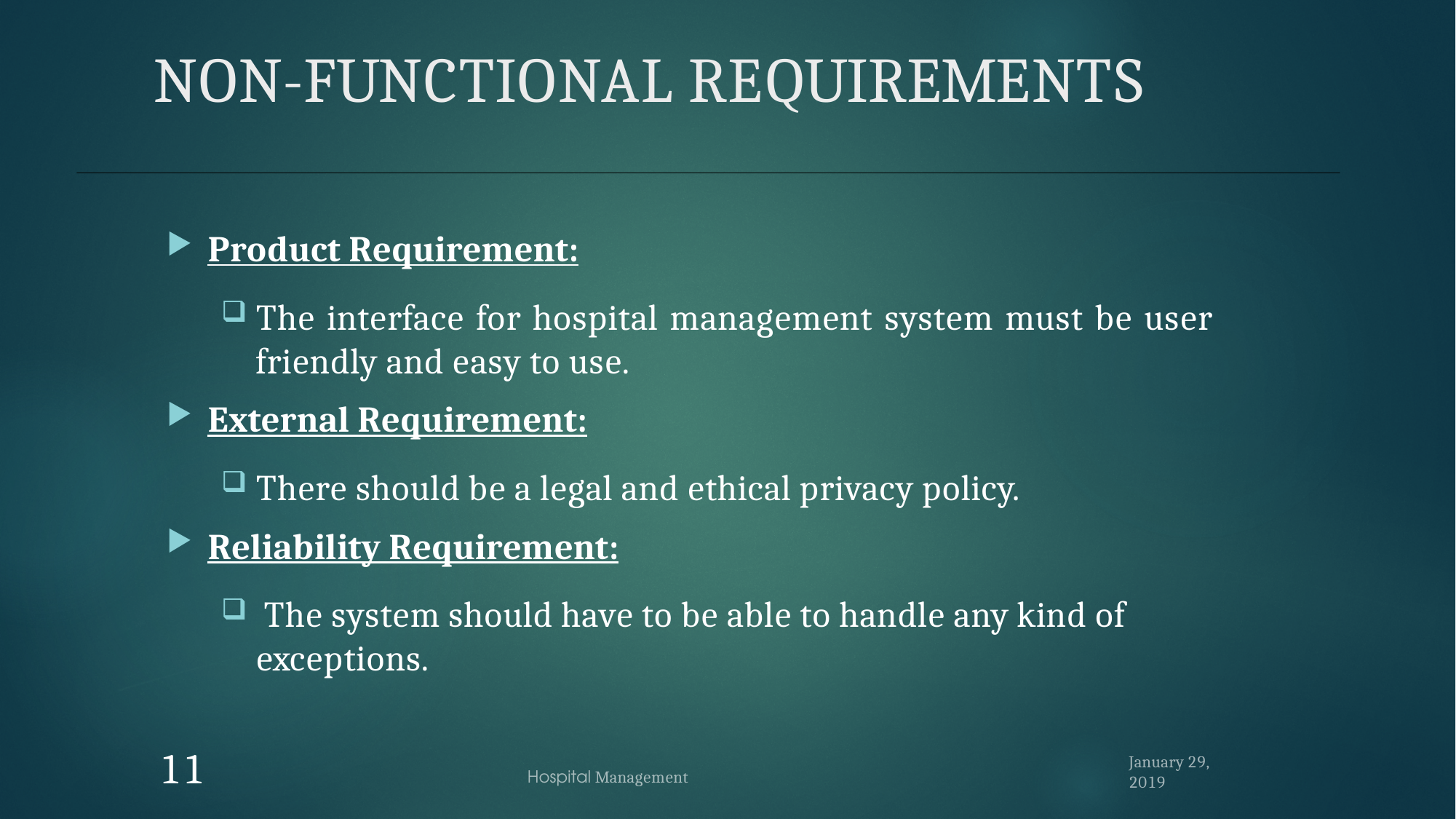

# NON-FUNCTIONAL REQUIREMENTS
Product Requirement:
The interface for hospital management system must be user friendly and easy to use.
External Requirement:
There should be a legal and ethical privacy policy.
Reliability Requirement:
 The system should have to be able to handle any kind of exceptions.
11